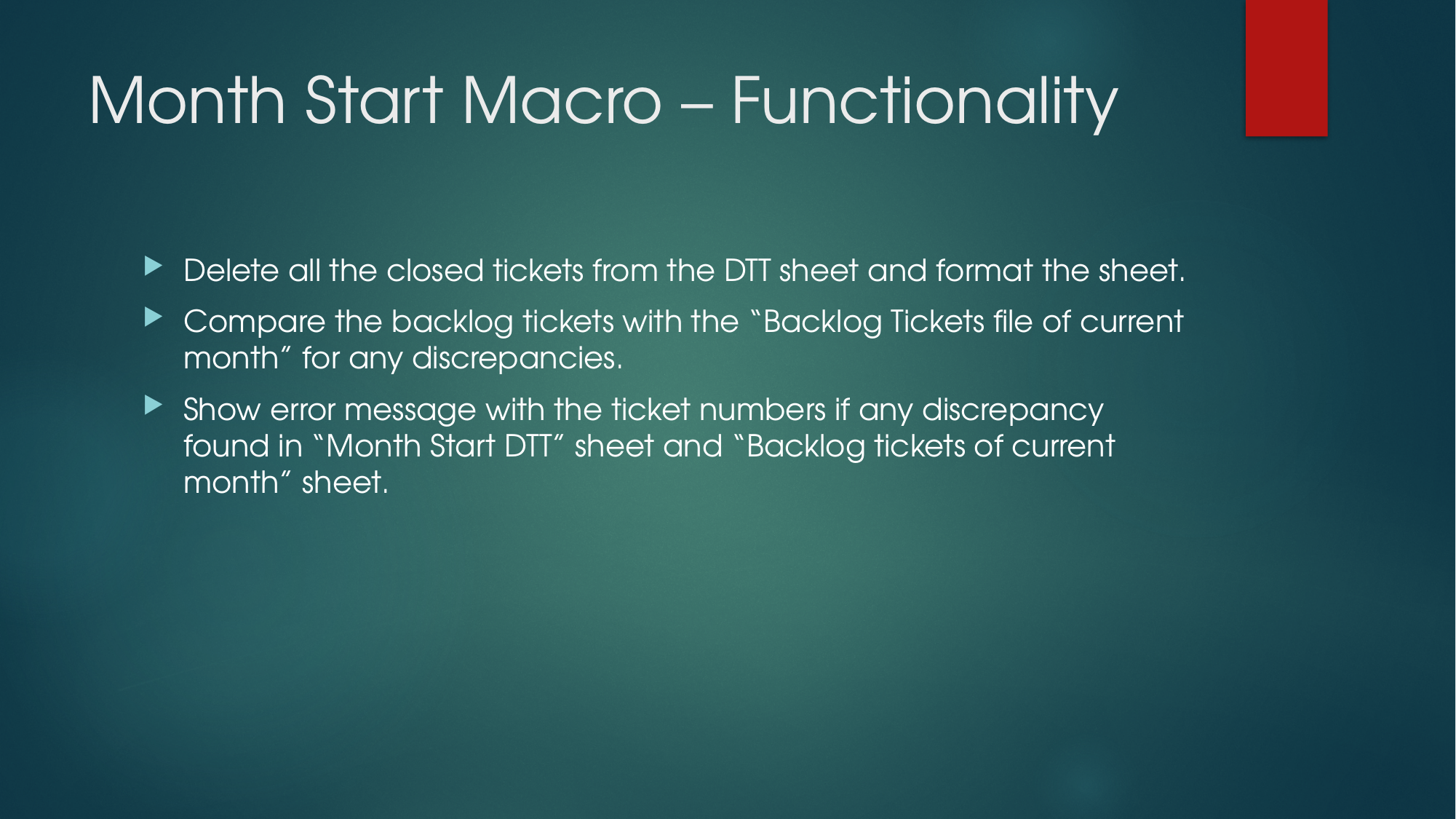

# Month Start Macro – Functionality
Delete all the closed tickets from the DTT sheet and format the sheet.
Compare the backlog tickets with the “Backlog Tickets file of current month” for any discrepancies.
Show error message with the ticket numbers if any discrepancy found in “Month Start DTT” sheet and “Backlog tickets of current month” sheet.